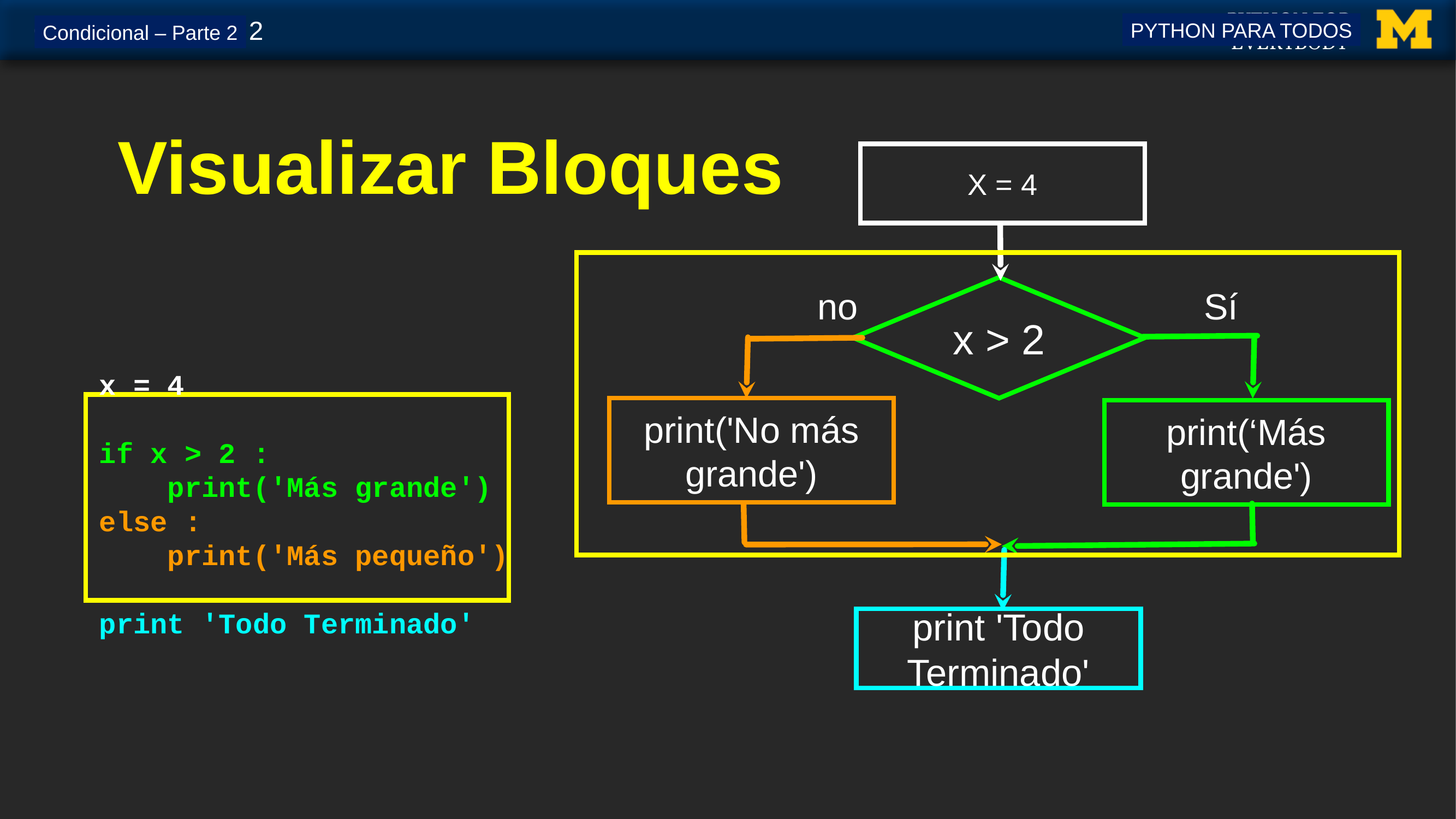

PYTHON PARA TODOS
Condicional – Parte 2
# Visualizar Bloques
X = 4

x > 2
no
Sí
x = 4

if x > 2 :
    print('Más grande')
else :
    print('Más pequeño')

print 'Todo Terminado'

print('No más grande')
print(‘Más grande')
print 'Todo Terminado'